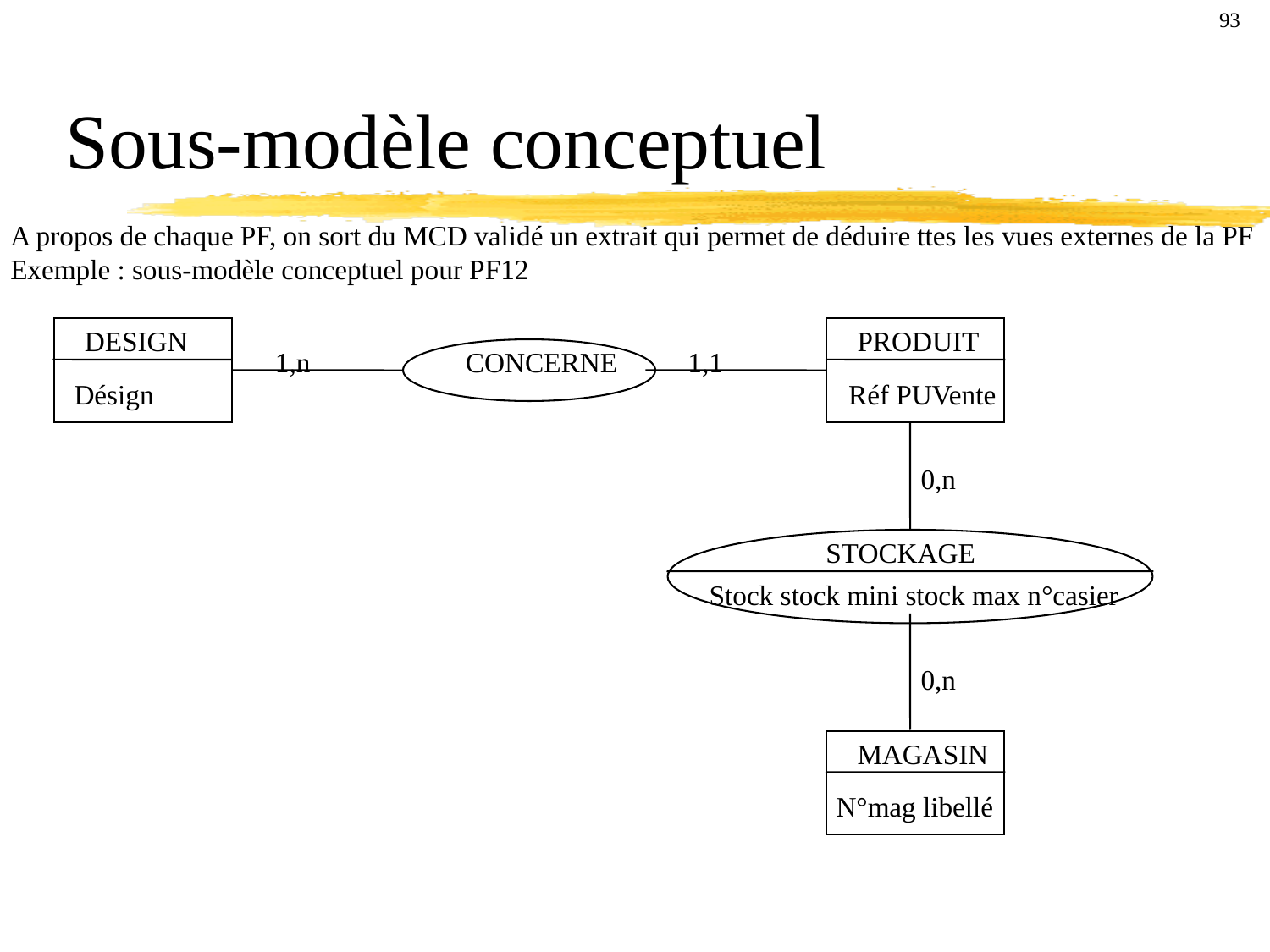

93
Sous-modèle conceptuel
A propos de chaque PF, on sort du MCD validé un extrait qui permet de déduire ttes les vues externes de la PF
Exemple : sous-modèle conceptuel pour PF12
DESIGN
PRODUIT

1,n
CONCERNE
1,1

Désign
Réf PUVente

0,n
STOCKAGE

Stock stock mini stock max n°casier

0,n
MAGASIN

N°mag libellé